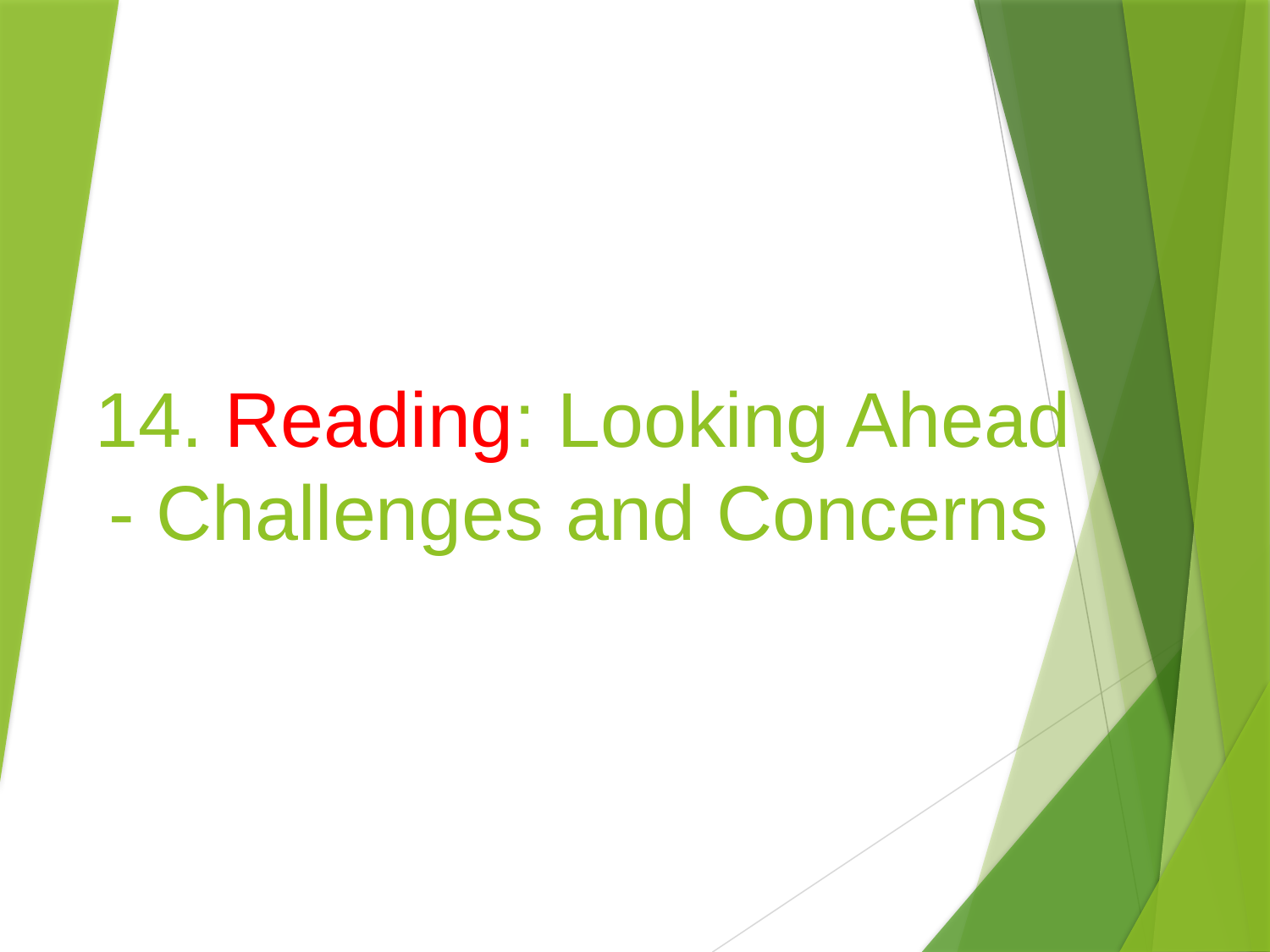

# 14. Reading: Looking Ahead - Challenges and Concerns